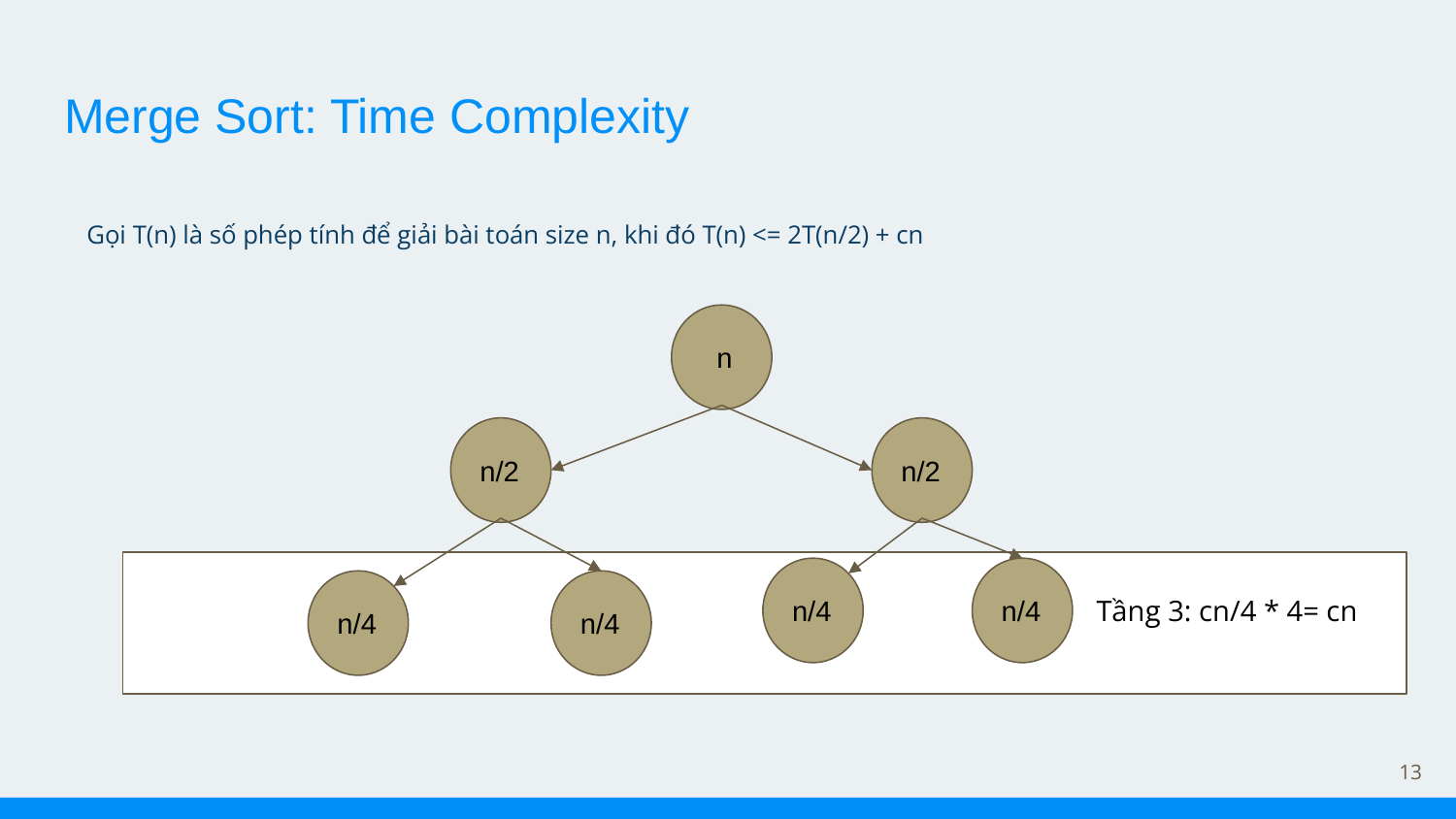

# Merge Sort: Time Complexity

Gọi T(n) là số phép tính để giải bài toán size n, khi đó T(n) <= 2T(n/2) + cn
  n
n/2
n/2

n/4
n/4
n/4
n/4
Tầng 3: cn/4 * 4= cn
13